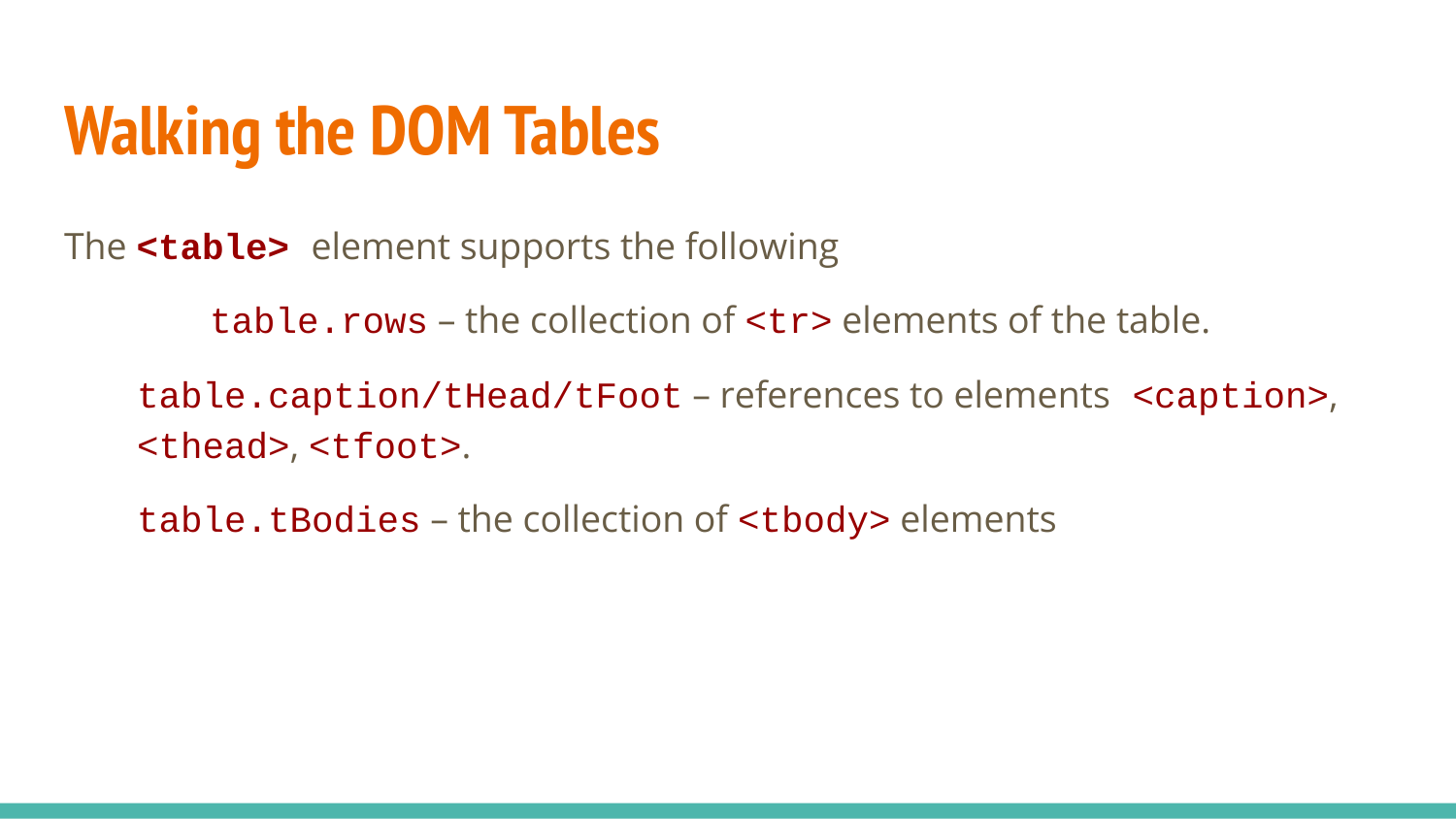

# Walking the DOM Tables
The <table> element supports the following
	table.rows – the collection of <tr> elements of the table.
table.caption/tHead/tFoot – references to elements <caption>, <thead>, <tfoot>.
table.tBodies – the collection of <tbody> elements